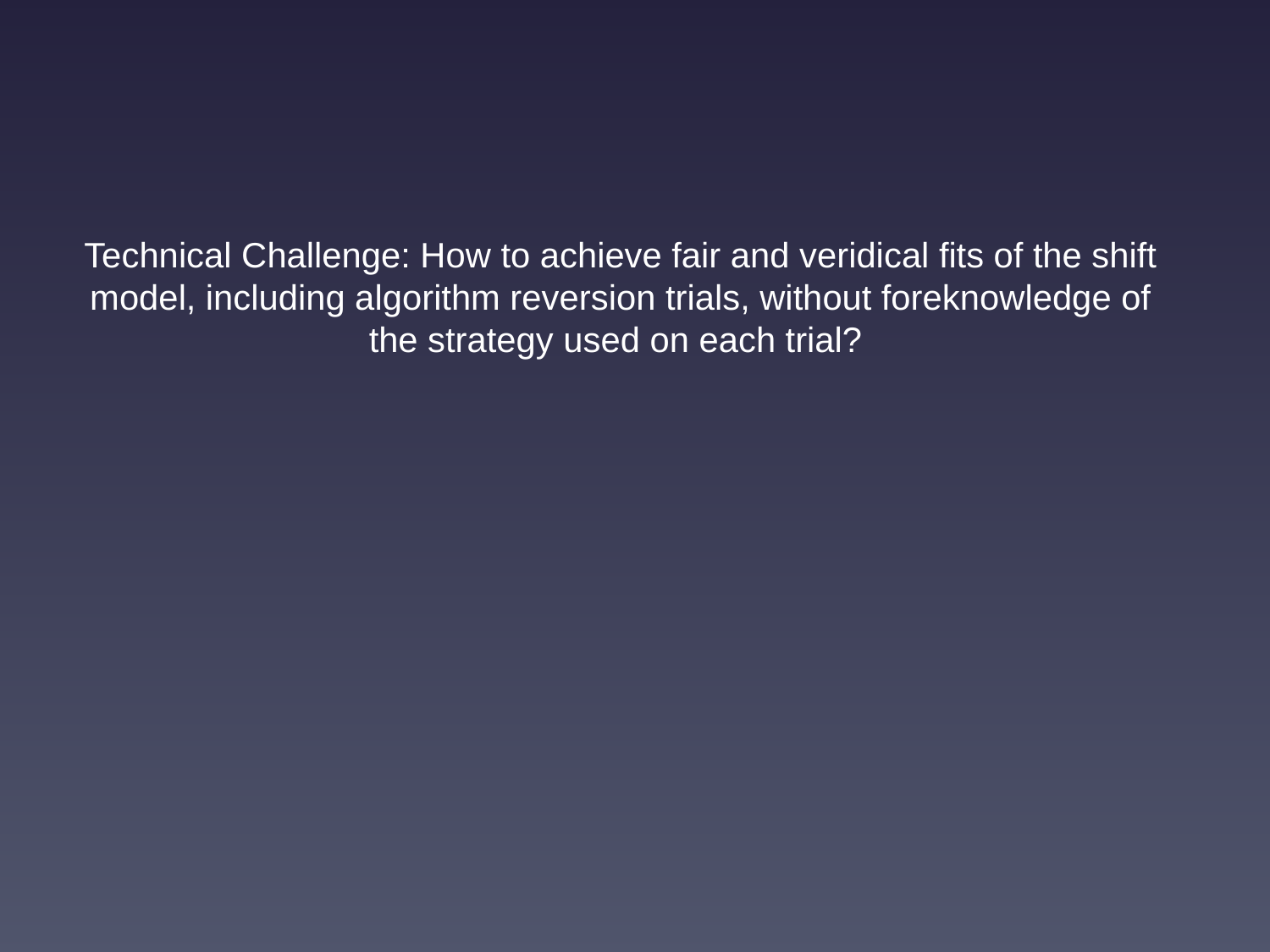

Technical Challenge: How to achieve fair and veridical fits of the shift model, including algorithm reversion trials, without foreknowledge of the strategy used on each trial?